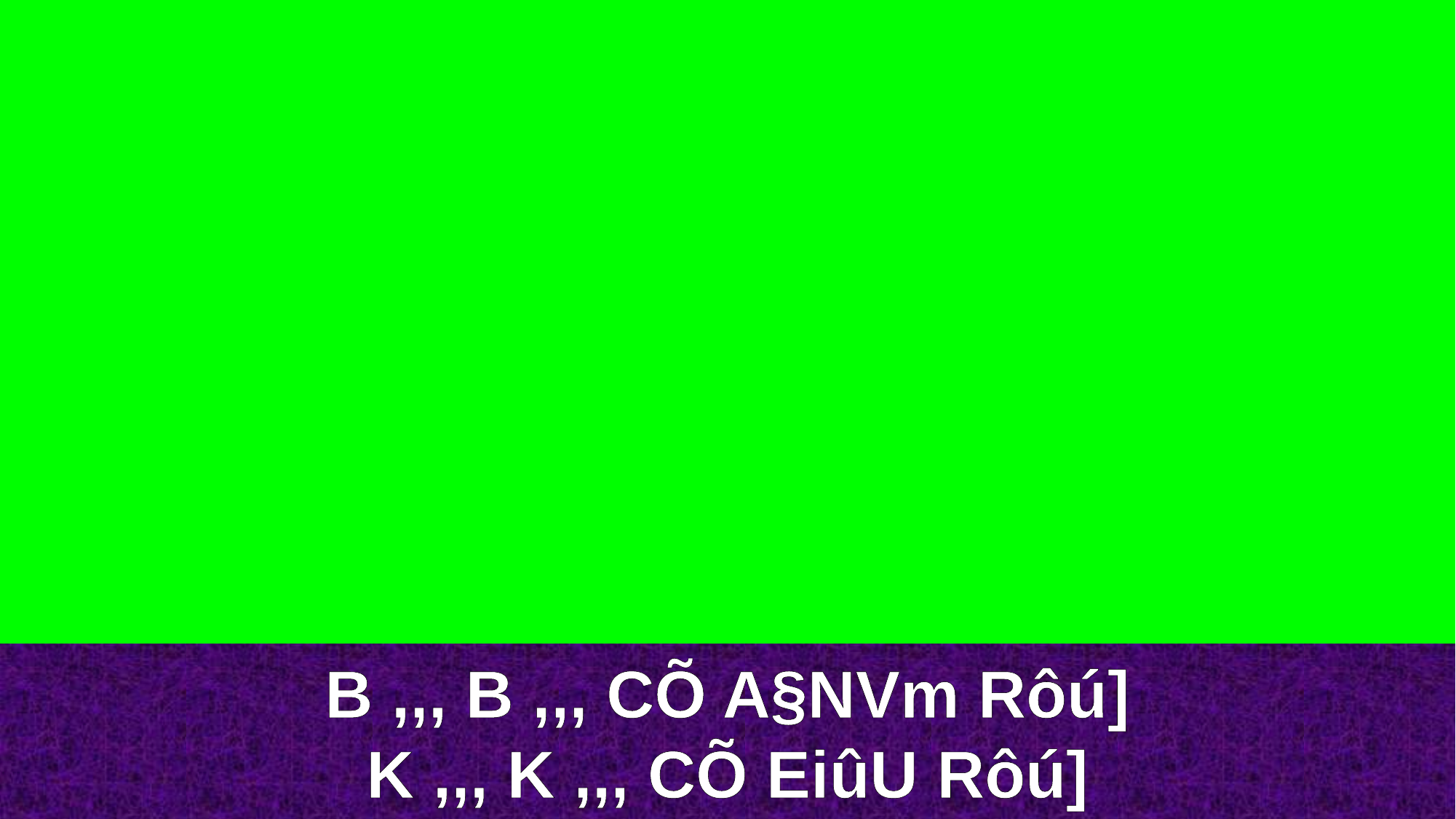

B ,,, B ,,, CÕ A§NVm Rôú]
K ,,, K ,,, CÕ EiûU Rôú]